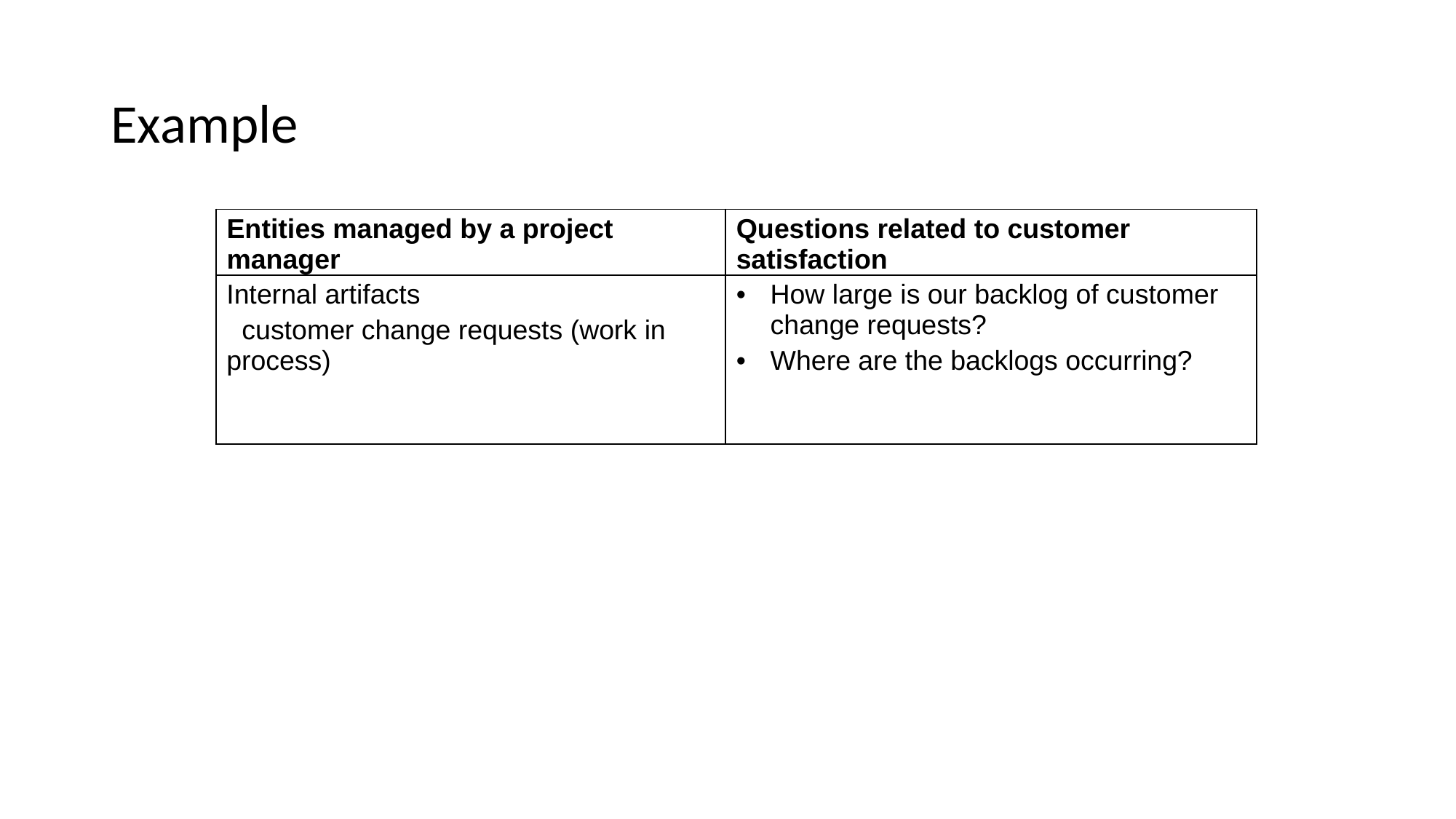

# Example
| Entities managed by a project manager | Questions related to customer satisfaction |
| --- | --- |
| Internal artifacts customer change requests (work in process) | How large is our backlog of customer change requests? Where are the backlogs occurring? |